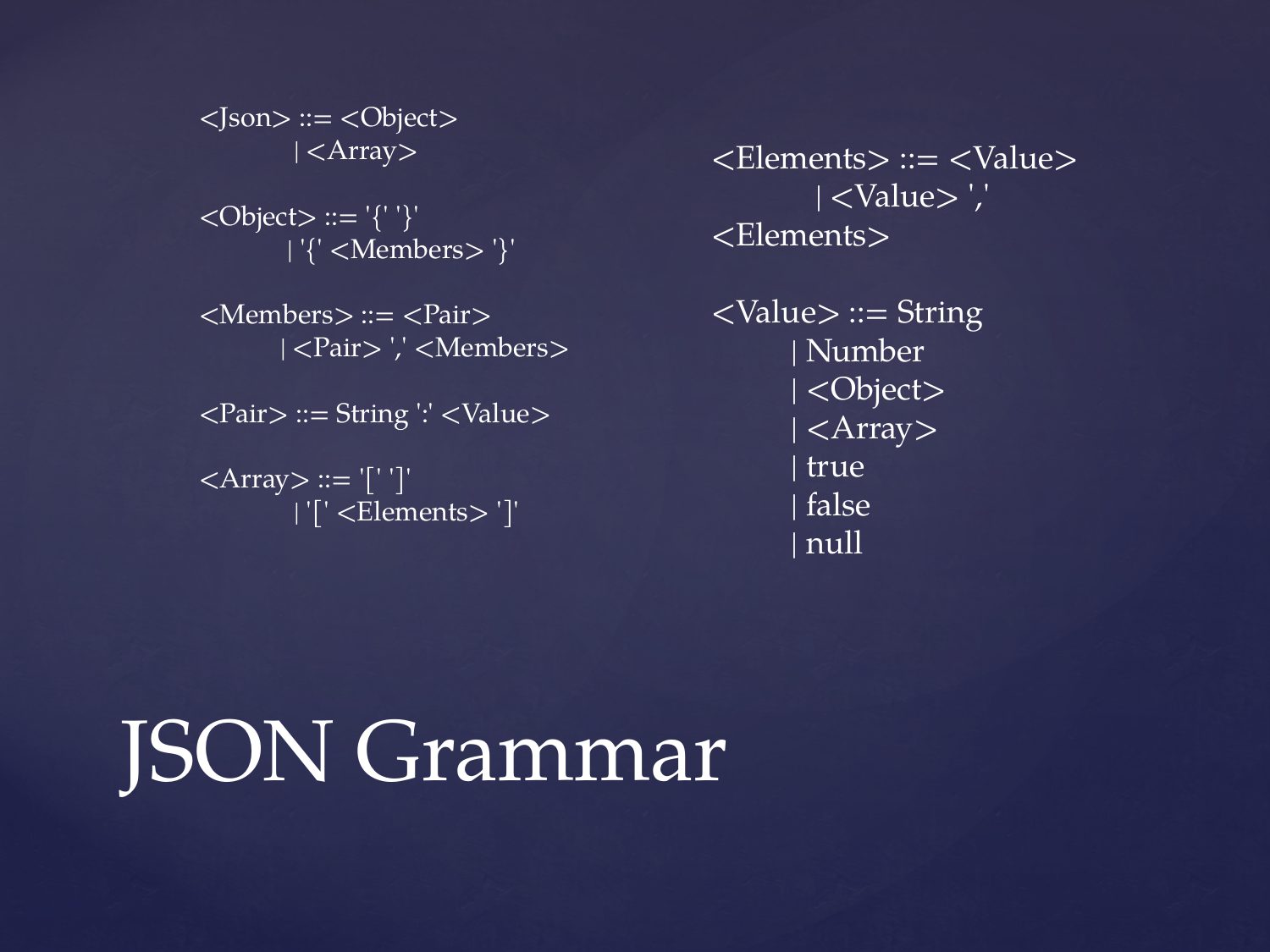

<Json> ::= <Object>
              | <Array>
<Object> ::= '{' '}'
             | '{' <Members> '}'
<Members> ::= <Pair>
            | <Pair> ',' <Members>
<Pair> ::= String ':' <Value>
<Array> ::= '[' ']'
              | '[' <Elements> ']'
<Elements> ::= <Value>
             | <Value> ',' <Elements>
<Value> ::= String
          | Number
          | <Object>
          | <Array>
          | true
          | false
          | null

# JSON Grammar